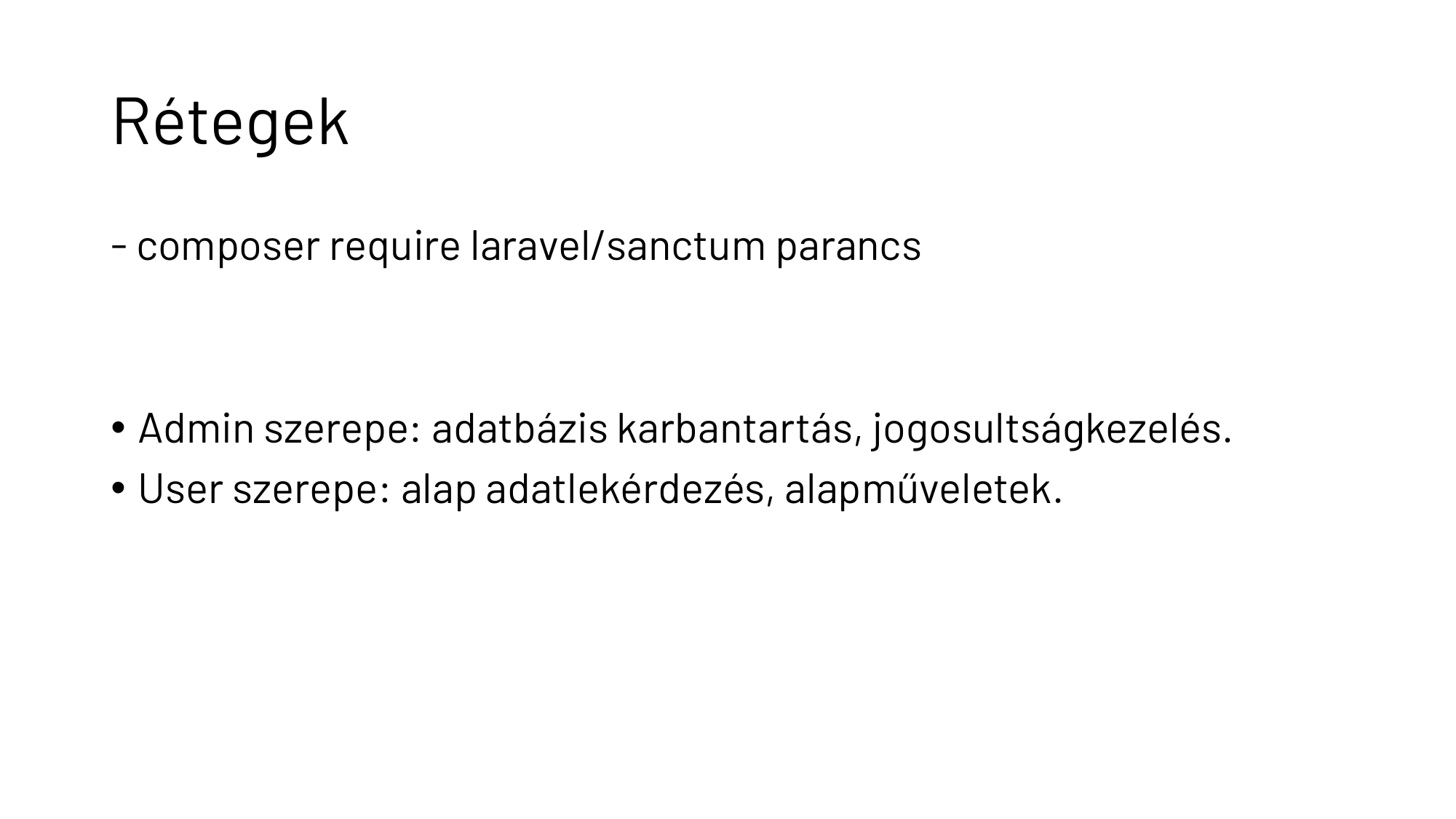

# Rétegek
- composer require laravel/sanctum parancs

Admin szerepe: adatbázis karbantartás, jogosultságkezelés.
User szerepe: alap adatlekérdezés, alapműveletek.